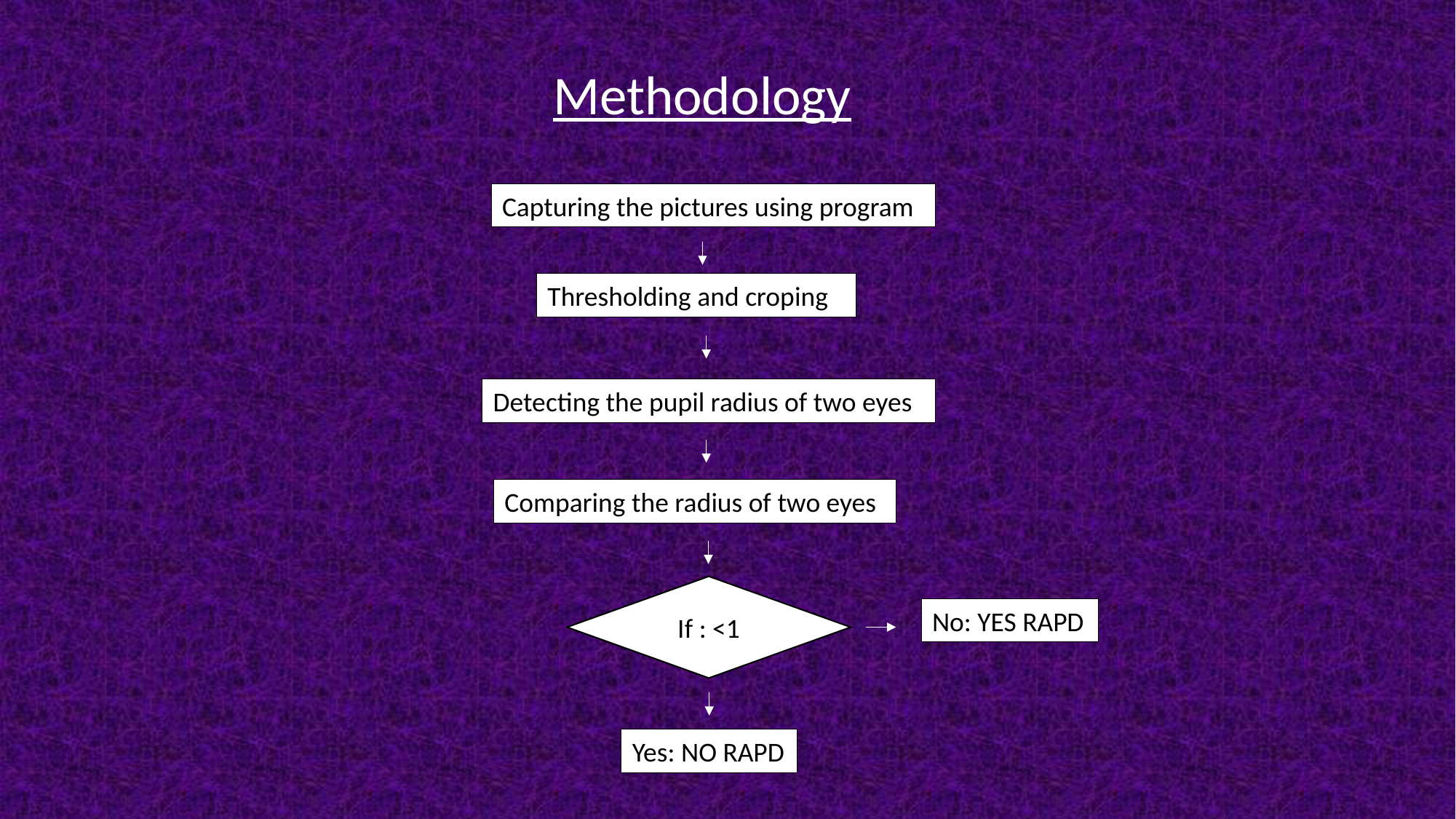

Methodology
Capturing the pictures using program
Thresholding and croping

Detecting the pupil radius of two eyes
Comparing the radius of two eyes
If : <1
No: YES RAPD

Yes: NO RAPD